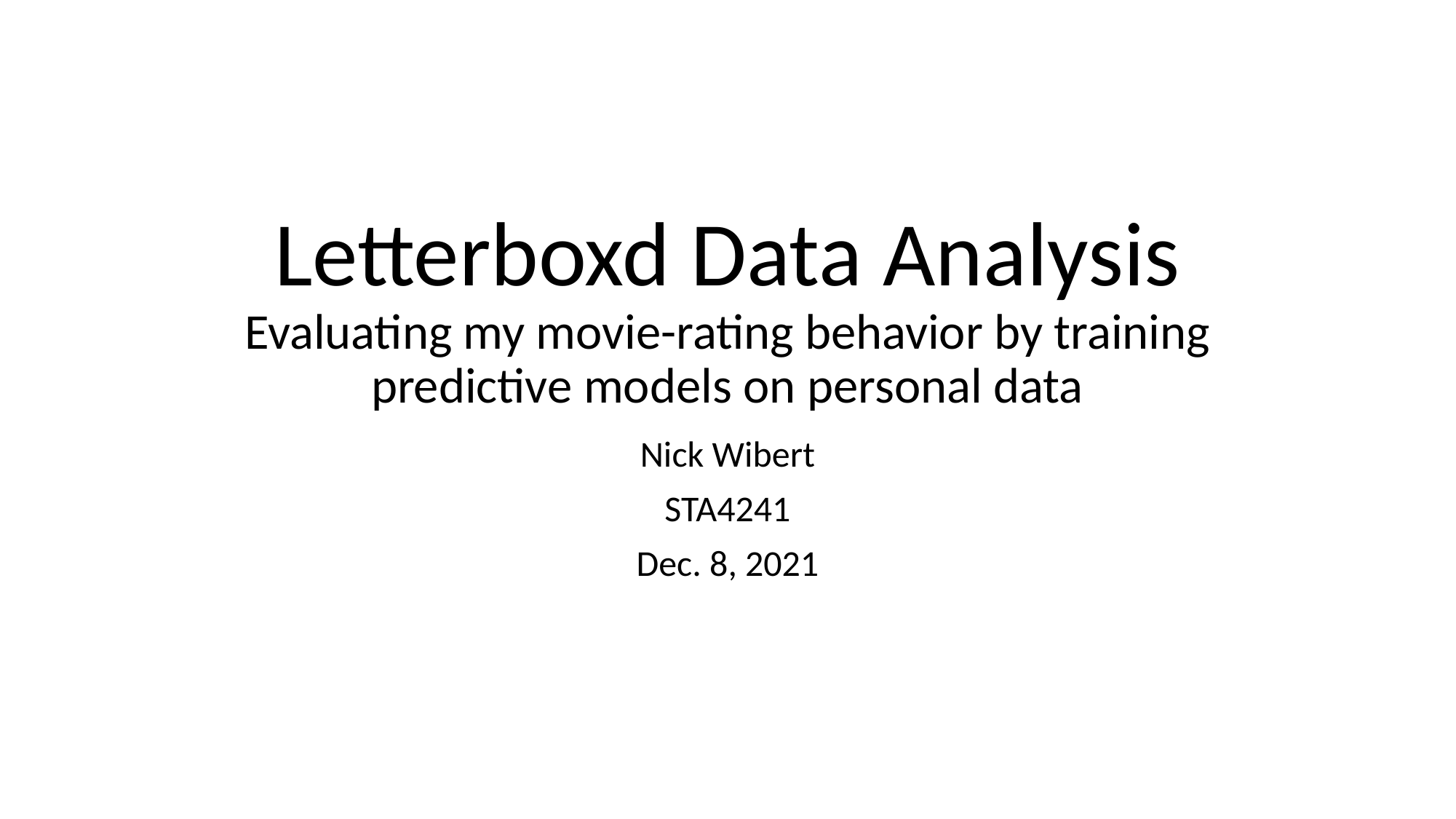

# Letterboxd Data Analysis Evaluating my movie-rating behavior by training predictive models on personal data
Nick Wibert
STA4241
Dec. 8, 2021